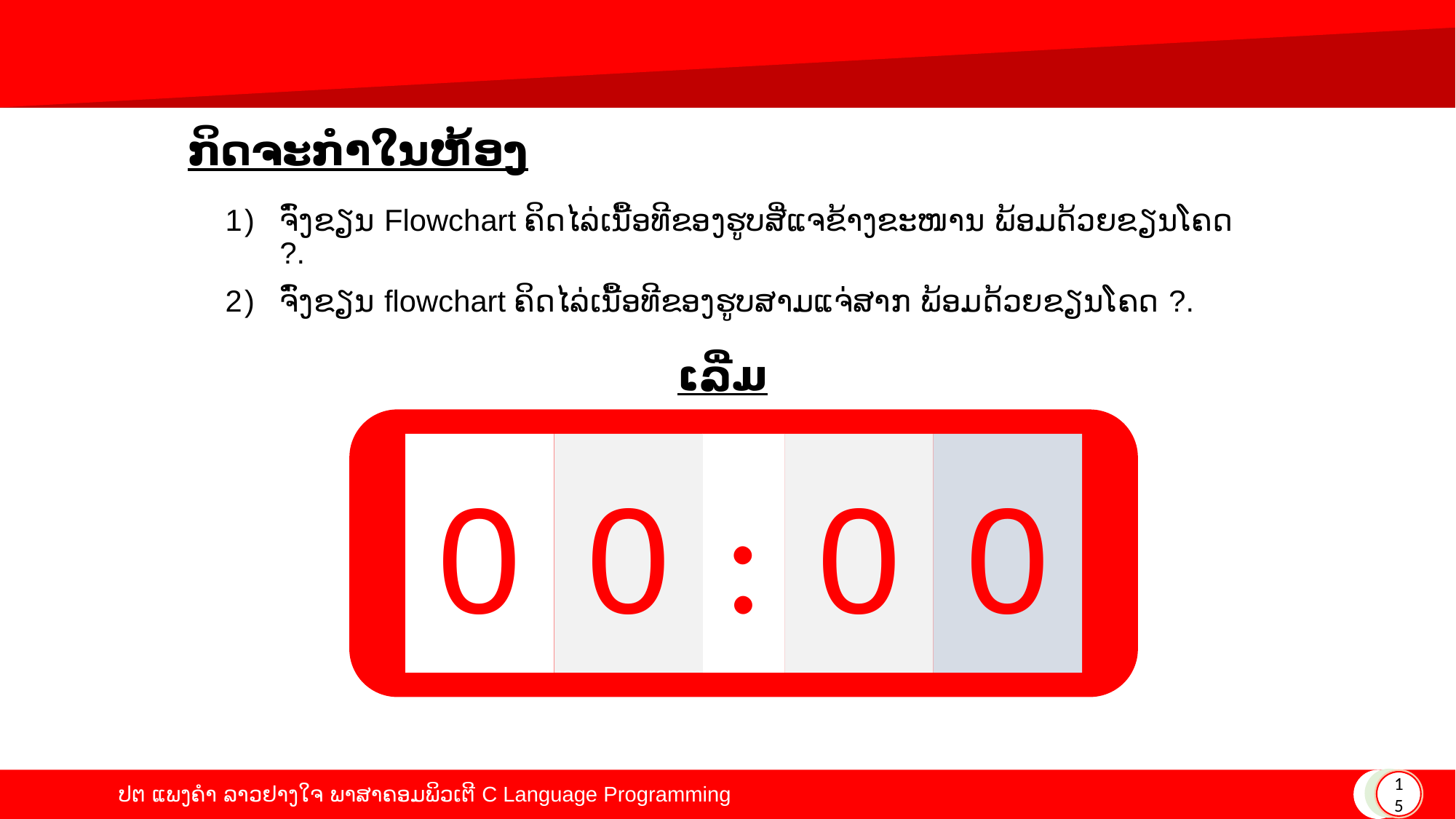

# ກິດຈະກໍາໃນຫ້ອງ
ຈົ່ງຂຽນ Flowchart ຄິດໄລ່ເນື້ອທີຂອງຮູບສີ່ແຈຂ້າງຂະໜານ ພ້ອມດ້ວຍຂຽນໂຄດ ?.
ຈົ່ງຂຽນ flowchart ຄິດໄລ່ເນື້ອທີຂອງຮູບສາມແຈ່ສາກ ພ້ອມດ້ວຍຂຽນໂຄດ ?.
ເລີ່ມ

0
0
:
0
0

15
ປຕ ແພງຄໍາ ລາວຢາງໃຈ ພາສາຄອມພິວເຕີ C Language Programming